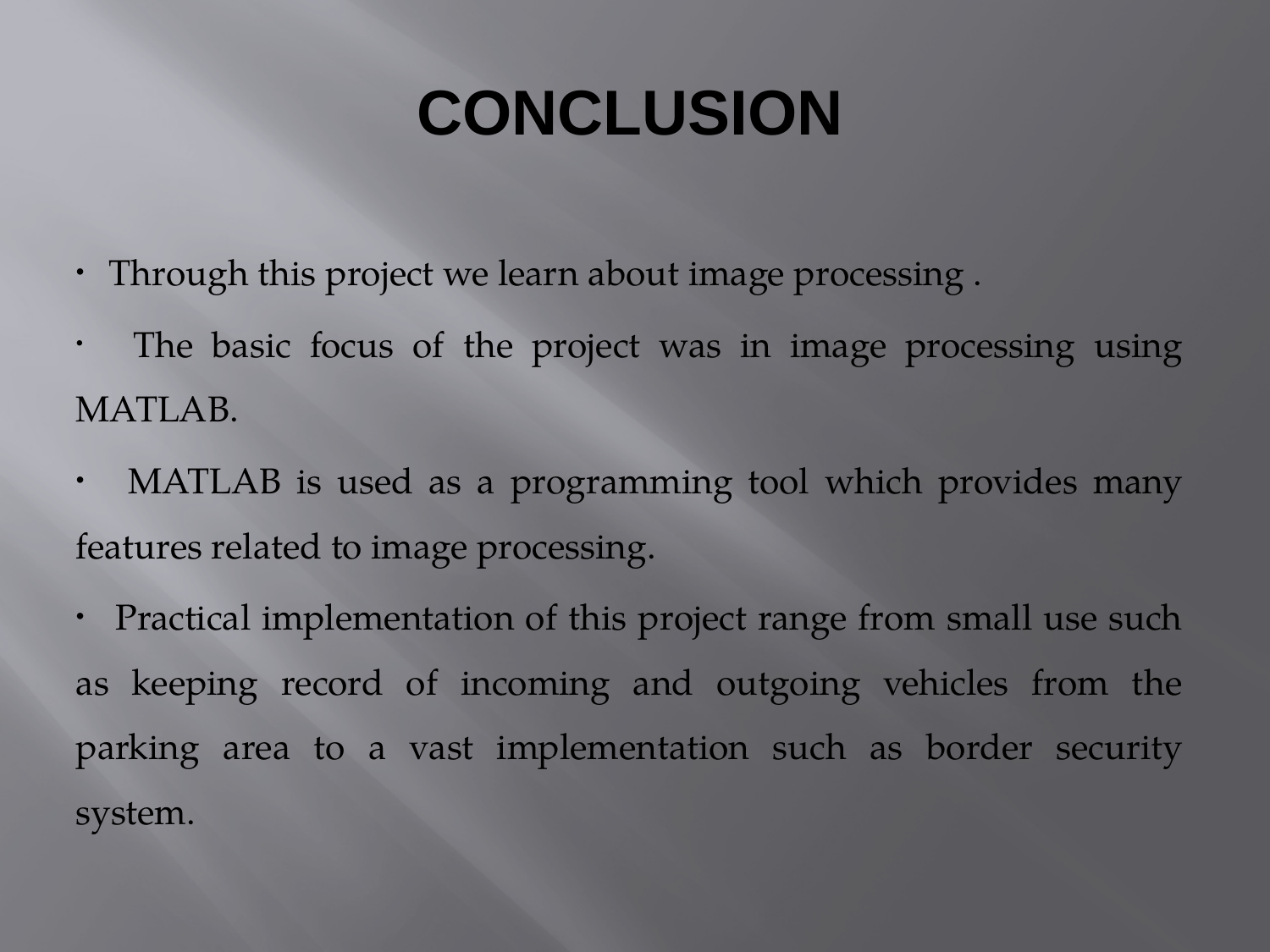

# CONCLUSION
   Through this project we learn about image processing .
   The basic focus of the project was in image processing using MATLAB.
   MATLAB is used as a programming tool which provides many features related to image processing.
   Practical implementation of this project range from small use such as keeping record of incoming and outgoing vehicles from the parking area to a vast implementation such as border security system.